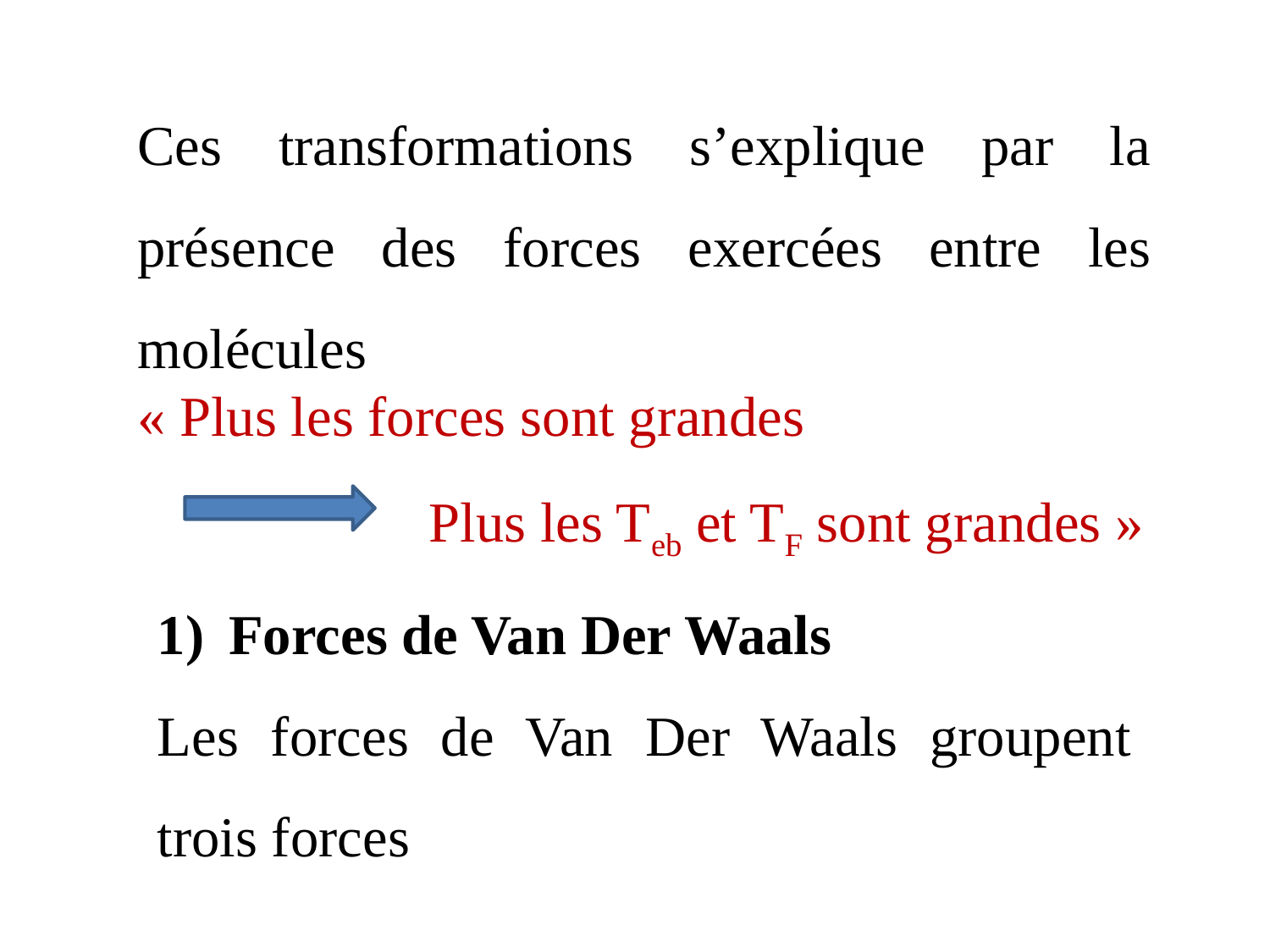

Ces transformations s’explique par la présence des forces exercées entre les molécules
« Plus les forces sont grandes
                    Plus les Teb et TF sont grandes »

Forces de Van Der Waals
Les forces de Van Der Waals groupent trois forces